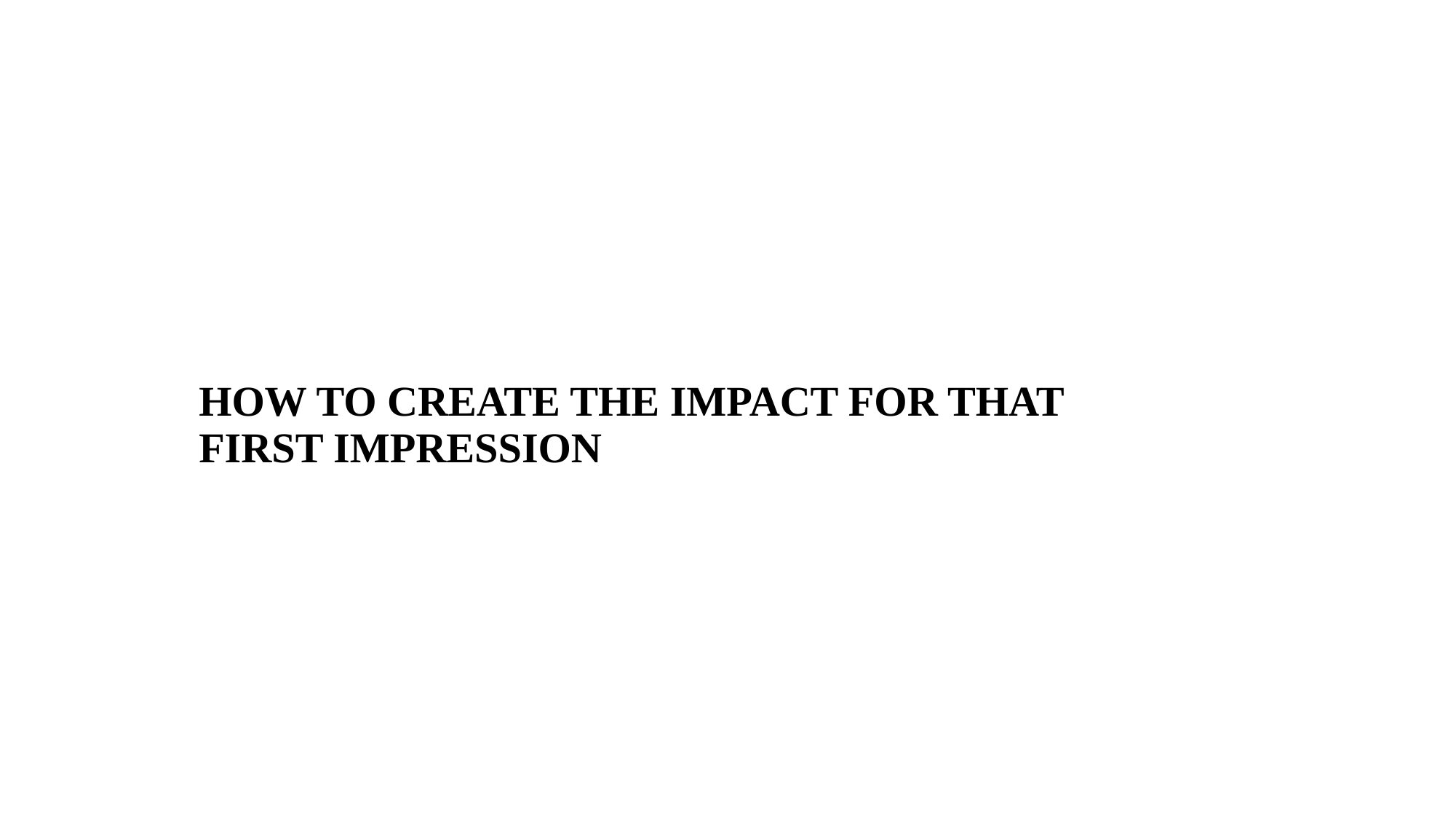

HOW TO CREATE THE IMPACT FOR THAT FIRST IMPRESSION